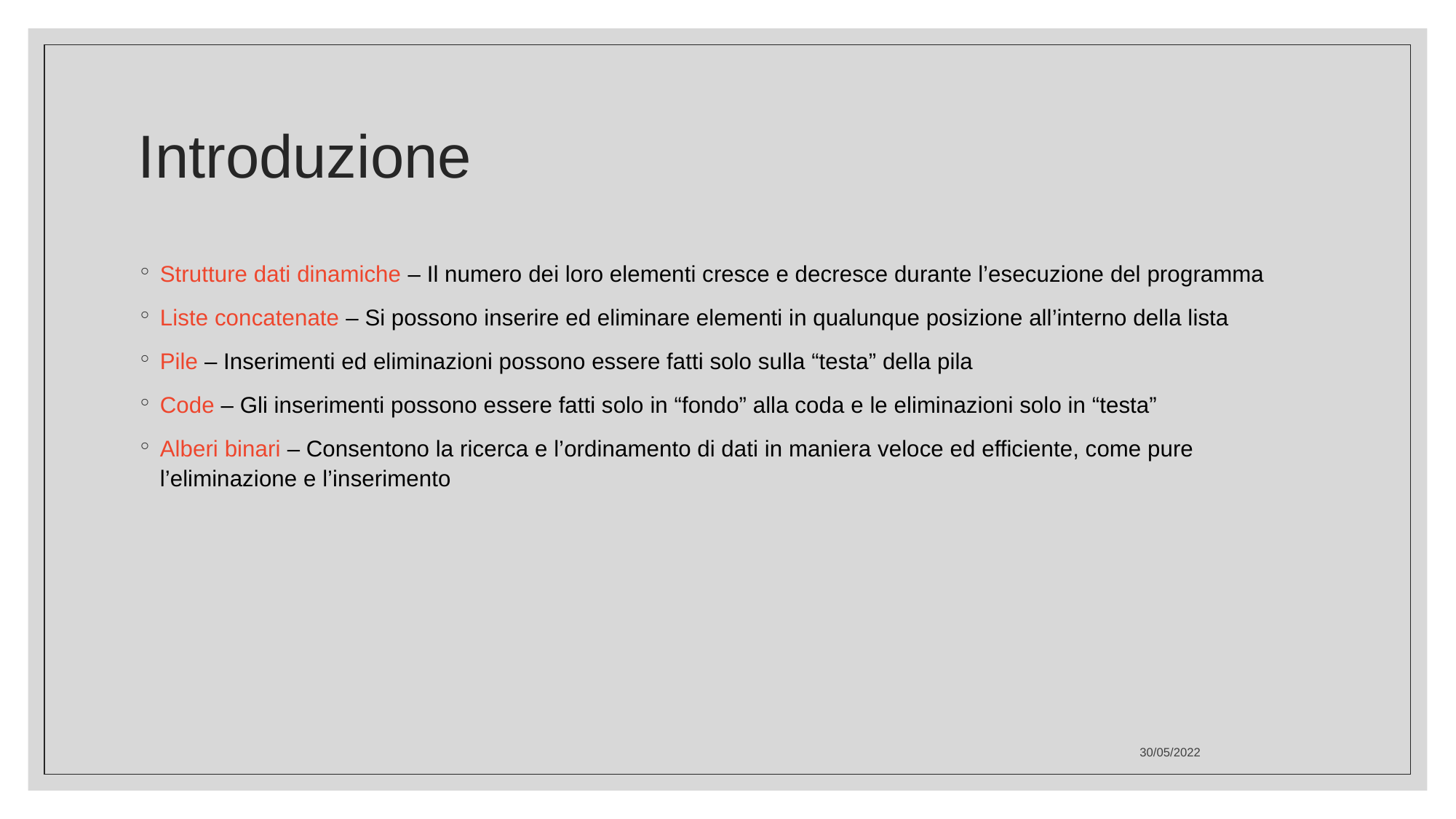

# Introduzione
Strutture dati dinamiche – Il numero dei loro elementi cresce e decresce durante l’esecuzione del programma
Liste concatenate – Si possono inserire ed eliminare elementi in qualunque posizione all’interno della lista
Pile – Inserimenti ed eliminazioni possono essere fatti solo sulla “testa” della pila
Code – Gli inserimenti possono essere fatti solo in “fondo” alla coda e le eliminazioni solo in “testa”
Alberi binari – Consentono la ricerca e l’ordinamento di dati in maniera veloce ed efficiente, come pure l’eliminazione e l’inserimento
30/05/2022